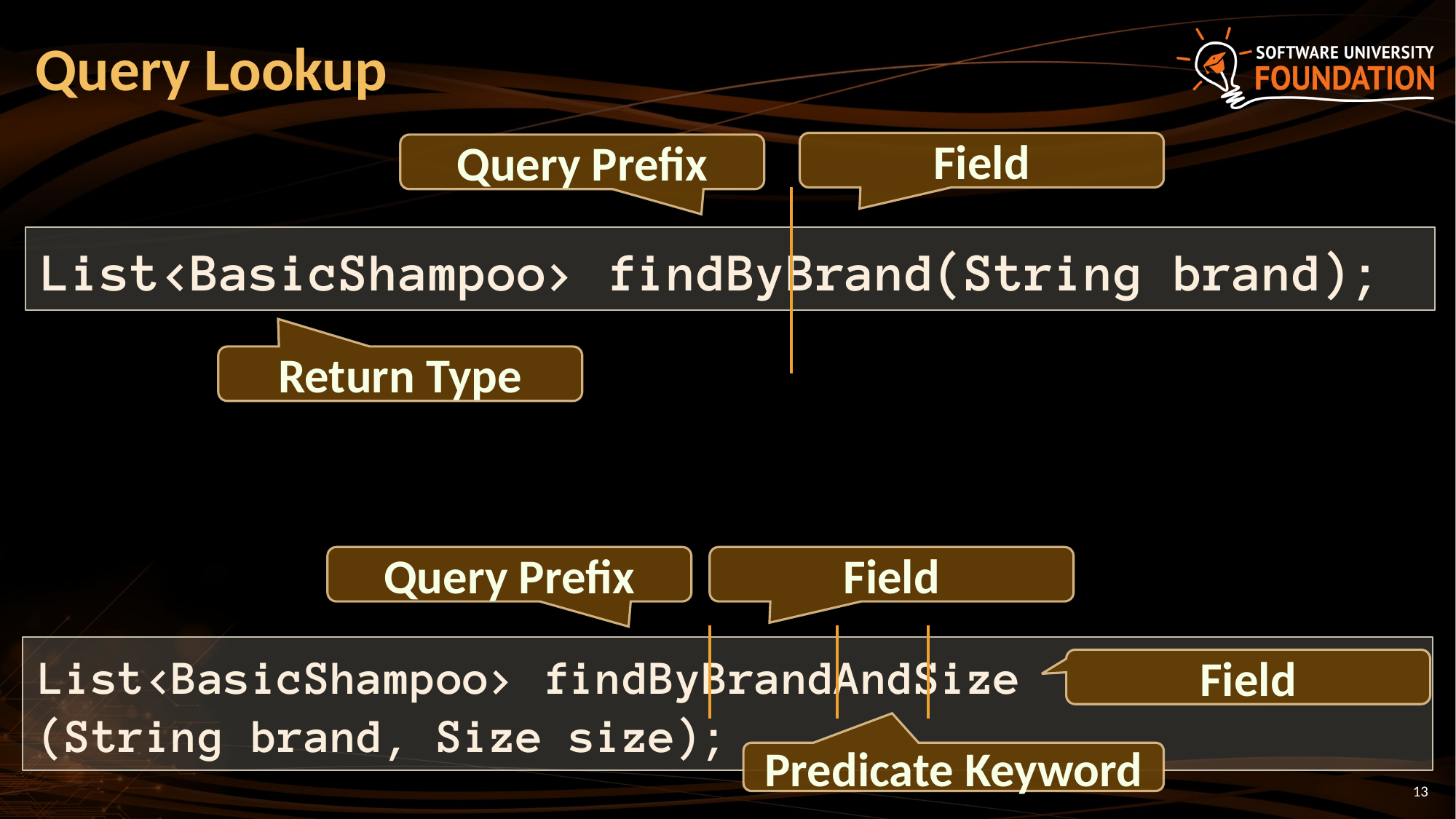

# Query Lookup
Field
Query Prefix
List<BasicShampoo> findByBrand(String brand);
Return Type
Query Prefix
Field
List<BasicShampoo> findByBrandAndSize
(String brand, Size size);
Field
Predicate Keyword
13